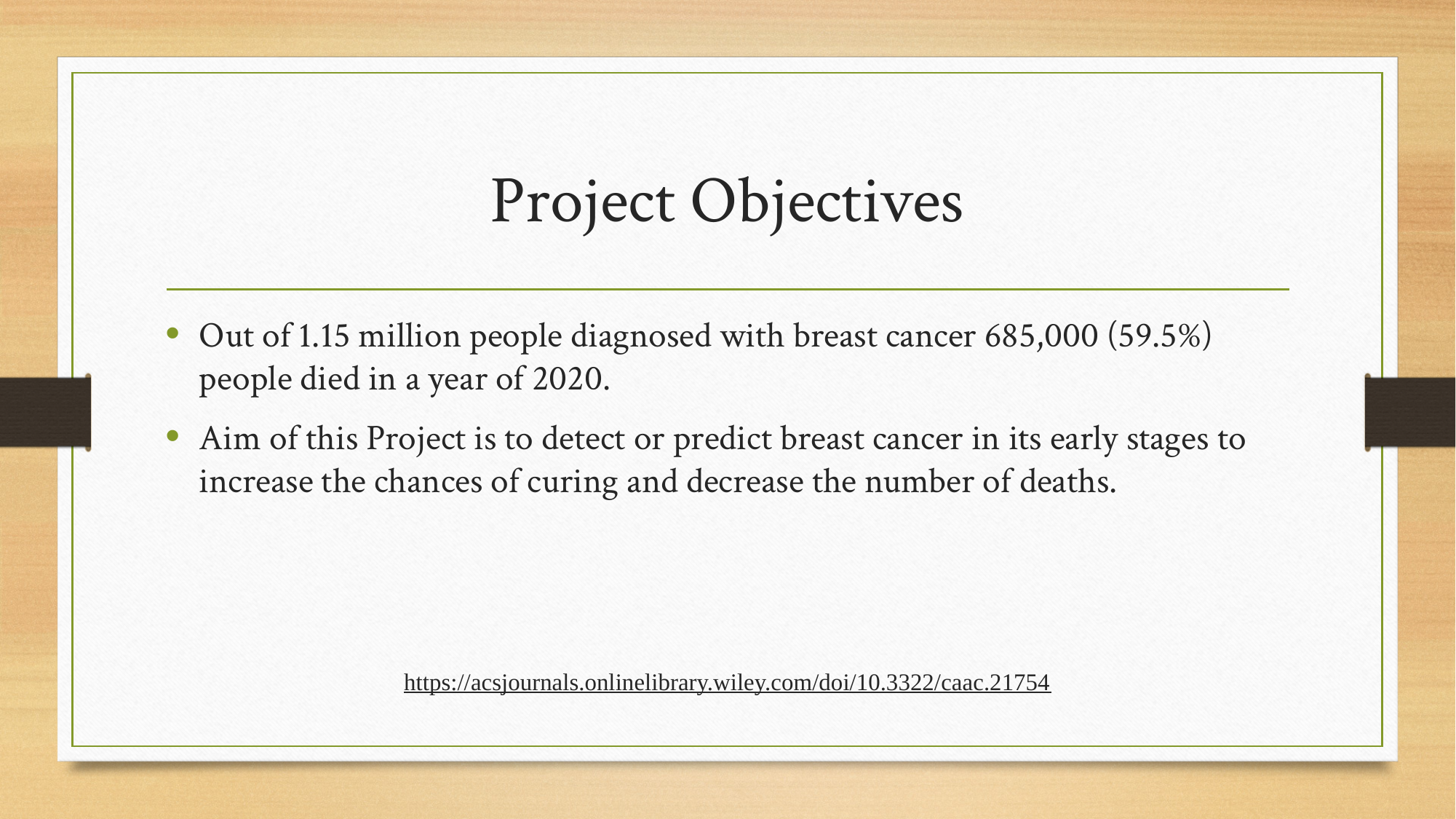

# Project Objectives
Out of 1.15 million people diagnosed with breast cancer 685,000 (59.5%) people died in a year of 2020.
Aim of this Project is to detect or predict breast cancer in its early stages to increase the chances of curing and decrease the number of deaths.

https://acsjournals.onlinelibrary.wiley.com/doi/10.3322/caac.21754